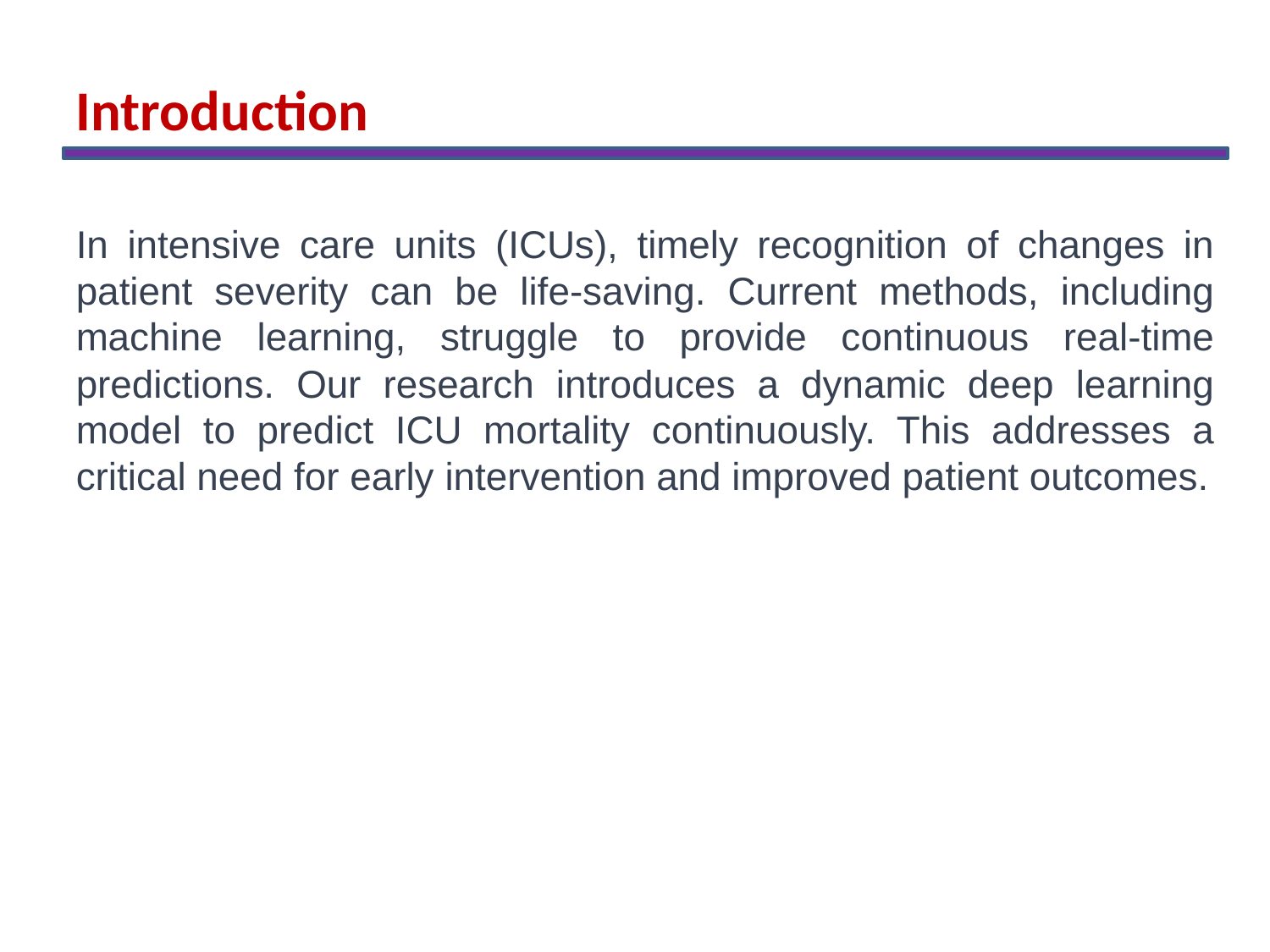

Introduction

In intensive care units (ICUs), timely recognition of changes in patient severity can be life-saving. Current methods, including machine learning, struggle to provide continuous real-time predictions. Our research introduces a dynamic deep learning model to predict ICU mortality continuously. This addresses a critical need for early intervention and improved patient outcomes.